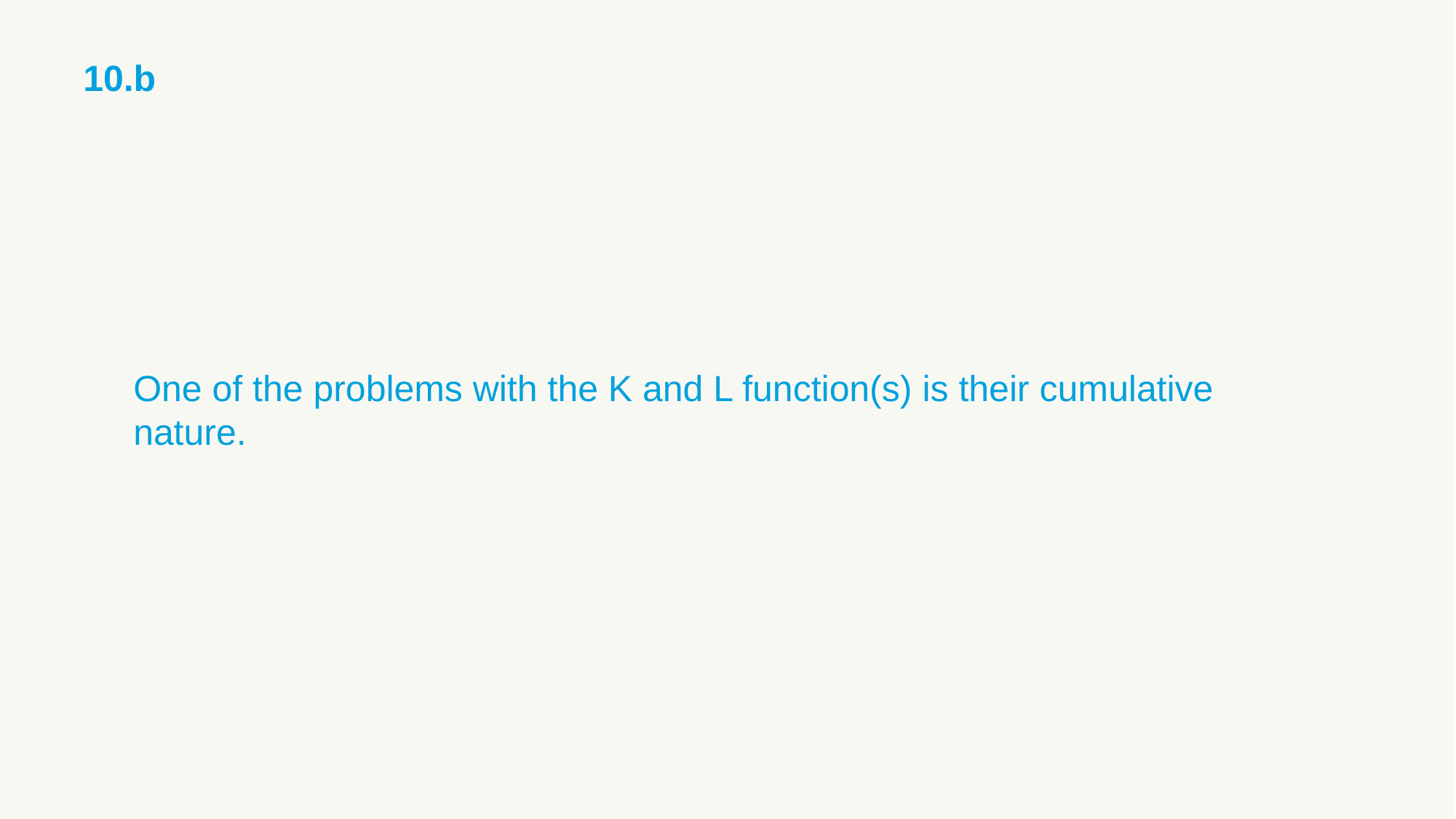

10.b
One of the problems with the K and L function(s) is their cumulative nature.